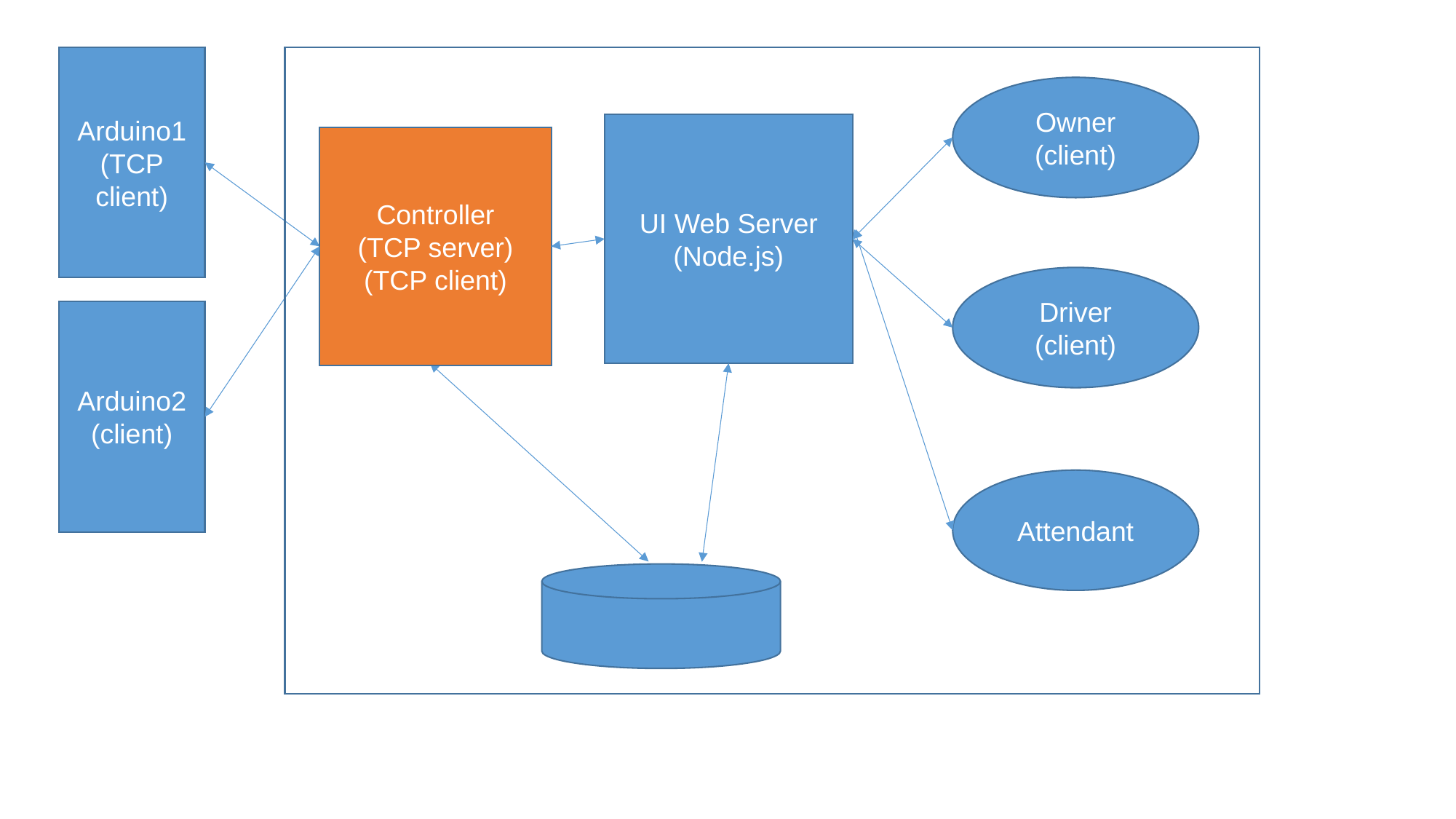

Arduino1
(TCP client)

Owner
(client)
UI Web Server
(Node.js)
Controller
(TCP server)
(TCP client)
Driver
(client)
Arduino2
(client)
Attendant